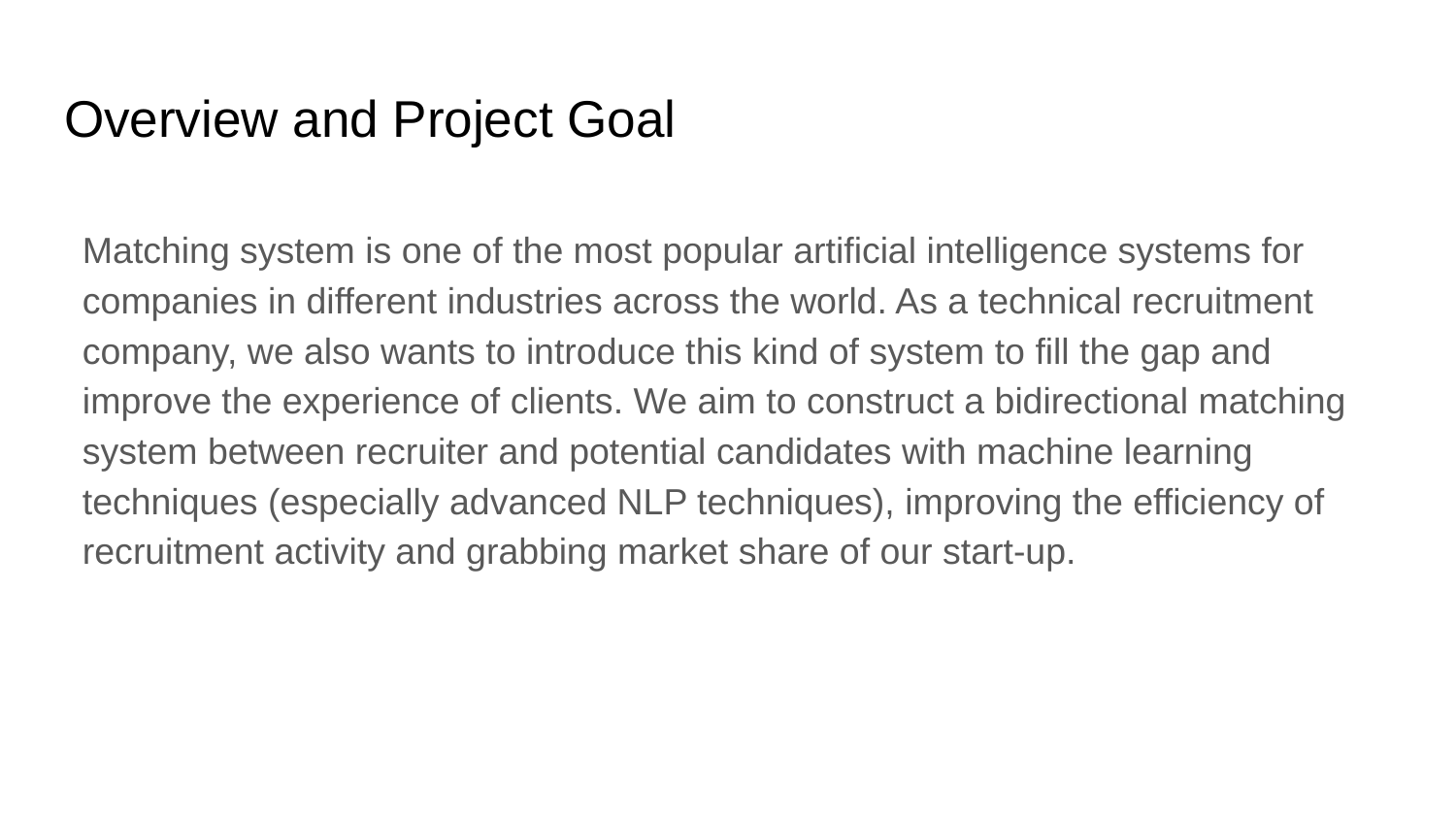

# Overview and Project Goal
Matching system is one of the most popular artificial intelligence systems for companies in different industries across the world. As a technical recruitment company, we also wants to introduce this kind of system to fill the gap and improve the experience of clients. We aim to construct a bidirectional matching system between recruiter and potential candidates with machine learning techniques (especially advanced NLP techniques), improving the efficiency of recruitment activity and grabbing market share of our start-up.